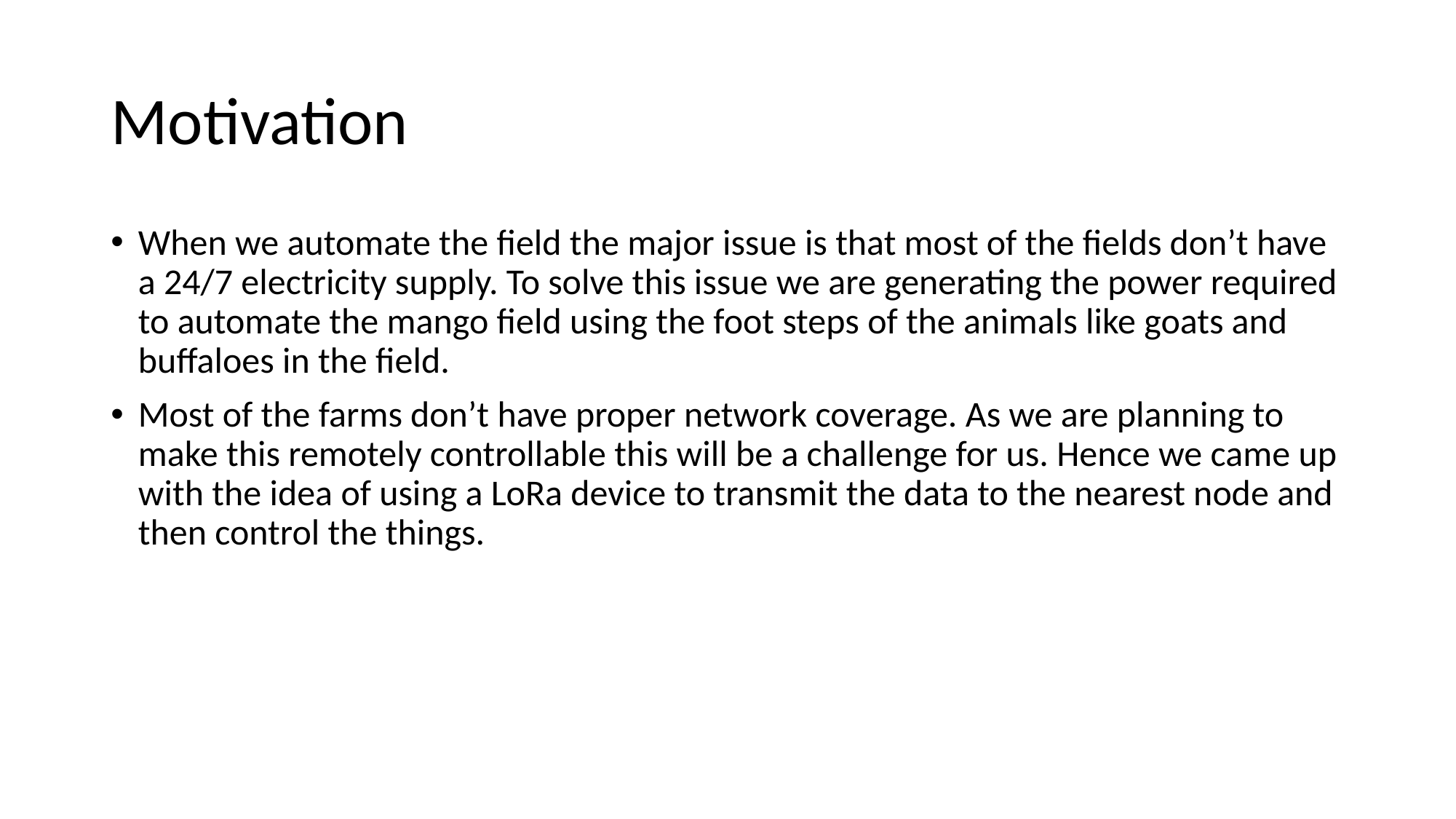

# Motivation
When we automate the field the major issue is that most of the fields don’t have a 24/7 electricity supply. To solve this issue we are generating the power required to automate the mango field using the foot steps of the animals like goats and buffaloes in the field.
Most of the farms don’t have proper network coverage. As we are planning to make this remotely controllable this will be a challenge for us. Hence we came up with the idea of using a LoRa device to transmit the data to the nearest node and then control the things.